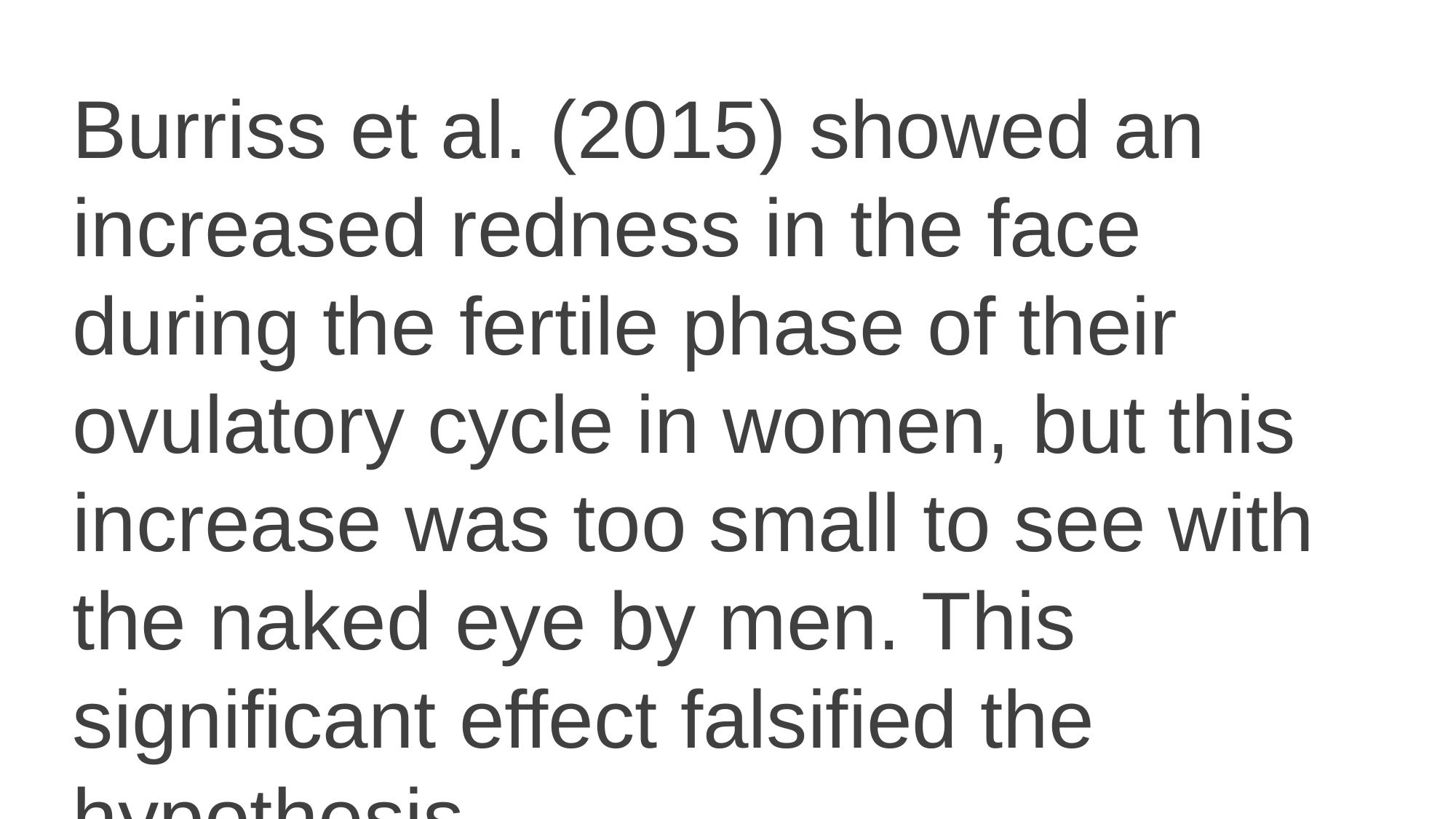

Burriss et al. (2015) showed an increased redness in the face during the fertile phase of their ovulatory cycle in women, but this increase was too small to see with the naked eye by men. This significant effect falsified the hypothesis.